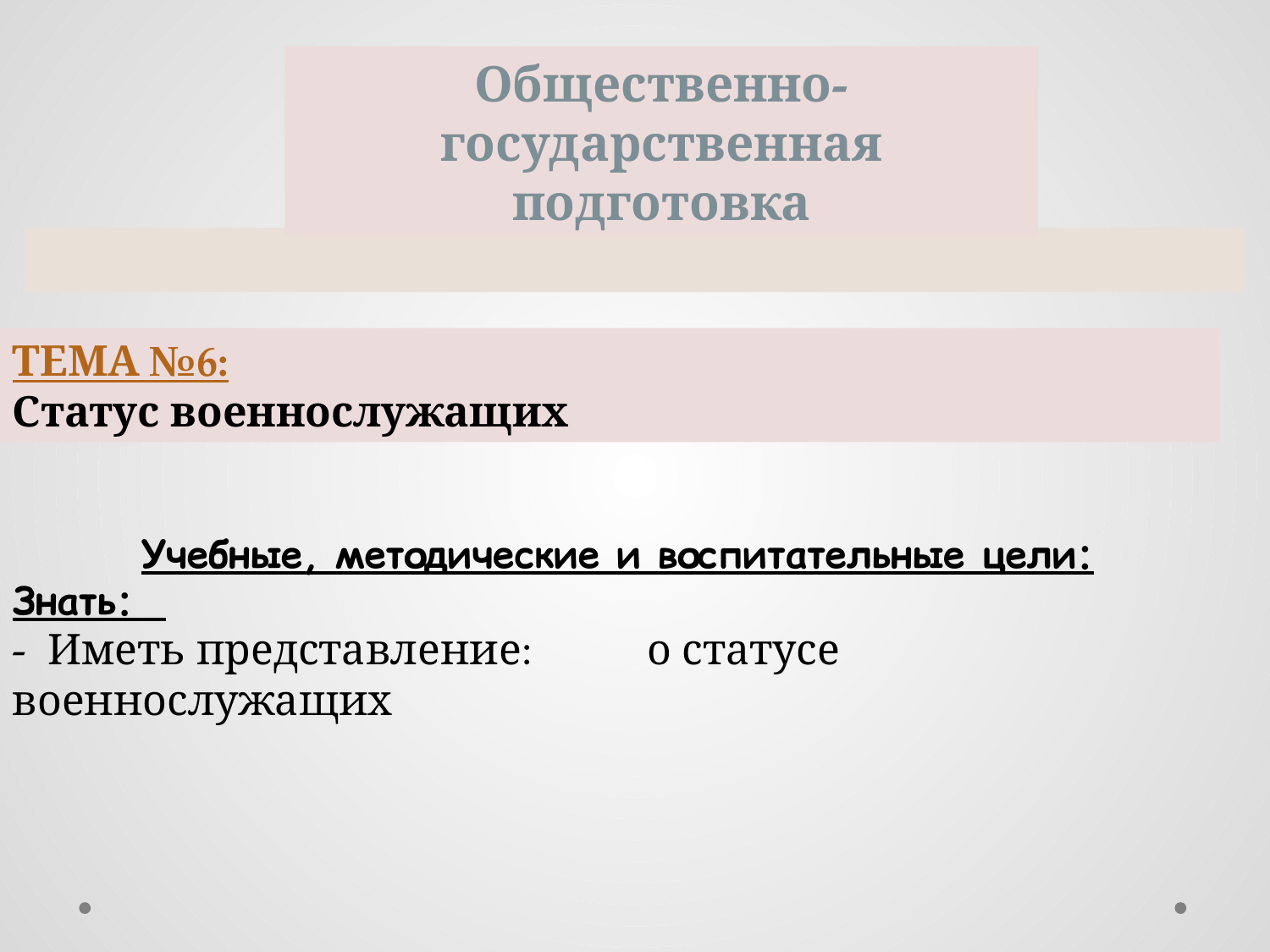

Общественно-государственная подготовка

ТЕМА №6:
Статус военнослужащих
Учебные, методические и воспитательные цели:
Знать:
-  Иметь представление:	о статусе военнослужащих